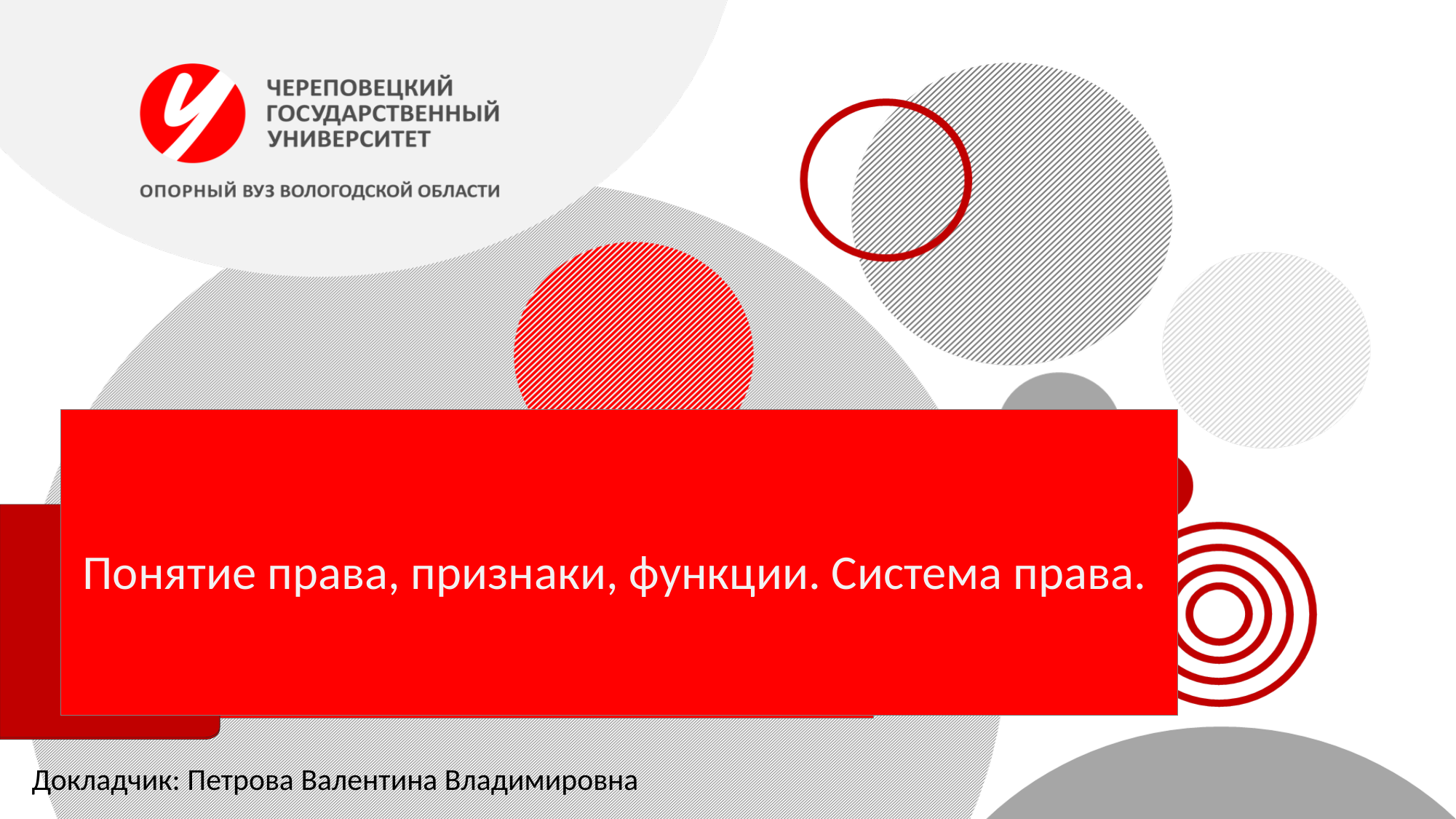

Понятие права, признаки, функции. Система права.

Докладчик: Петрова Валентина Владимировна